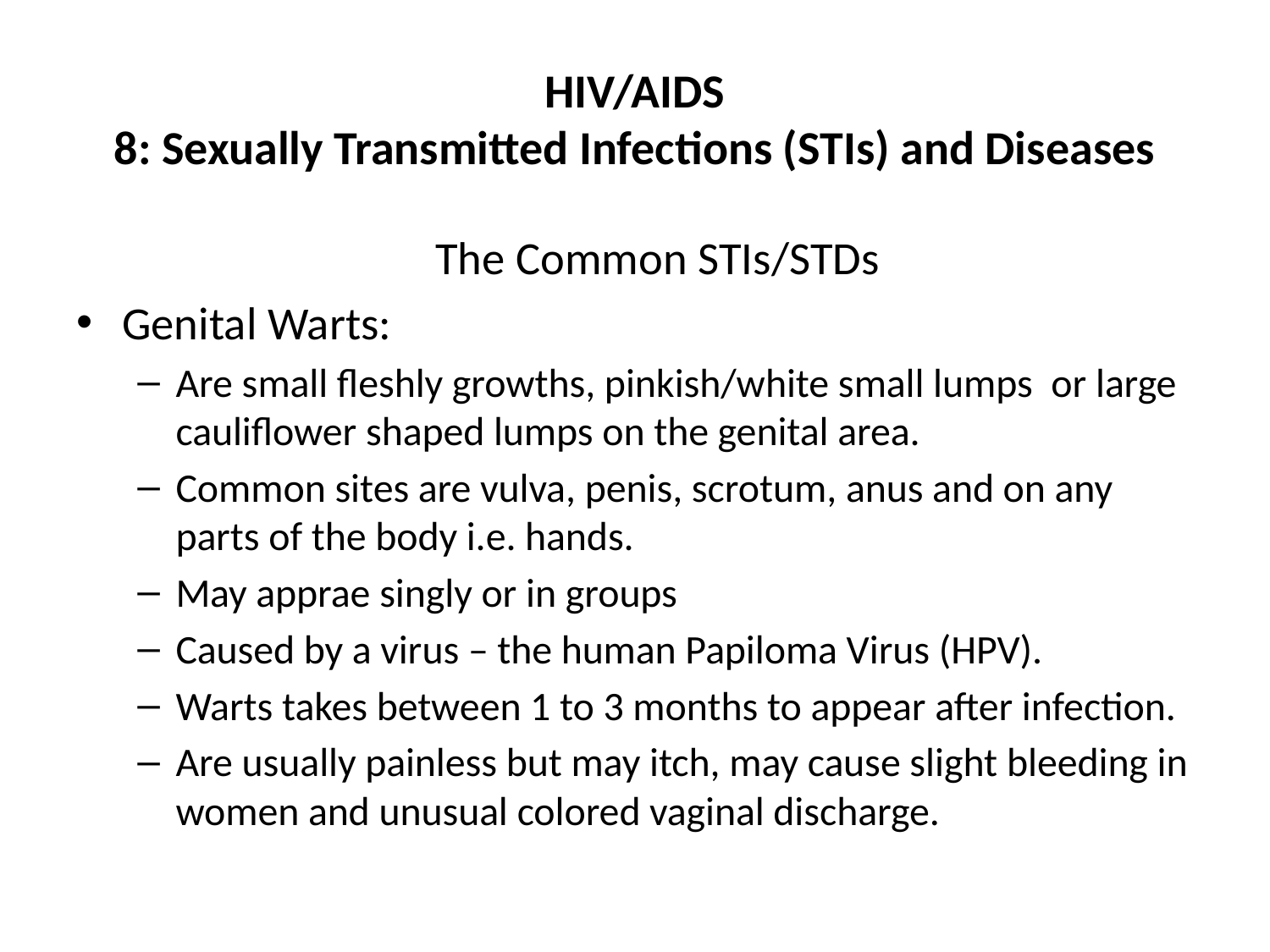

# HIV/AIDS 8: Sexually Transmitted Infections (STIs) and Diseases
	The Common STIs/STDs
Genital Warts:
Are small fleshly growths, pinkish/white small lumps  or large cauliflower shaped lumps on the genital area.
Common sites are vulva, penis, scrotum, anus and on any parts of the body i.e. hands.
May apprae singly or in groups
Caused by a virus – the human Papiloma Virus (HPV).
Warts takes between 1 to 3 months to appear after infection.
Are usually painless but may itch, may cause slight bleeding in women and unusual colored vaginal discharge.